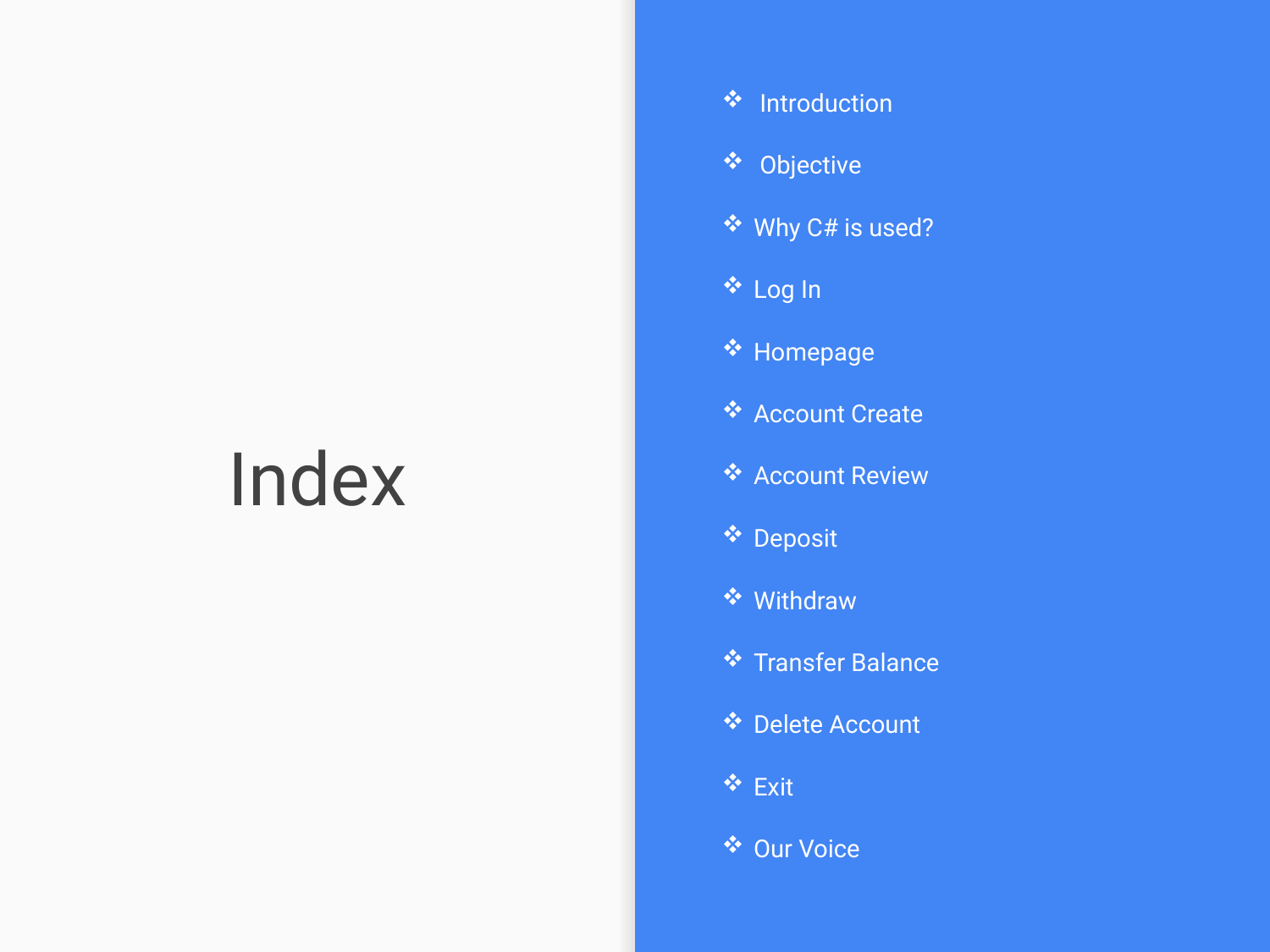

Introduction
 Objective
Why C# is used?
Log In
Homepage
Account Create
Account Review
Deposit
Withdraw
Transfer Balance
Delete Account
Exit
Our Voice

# Index